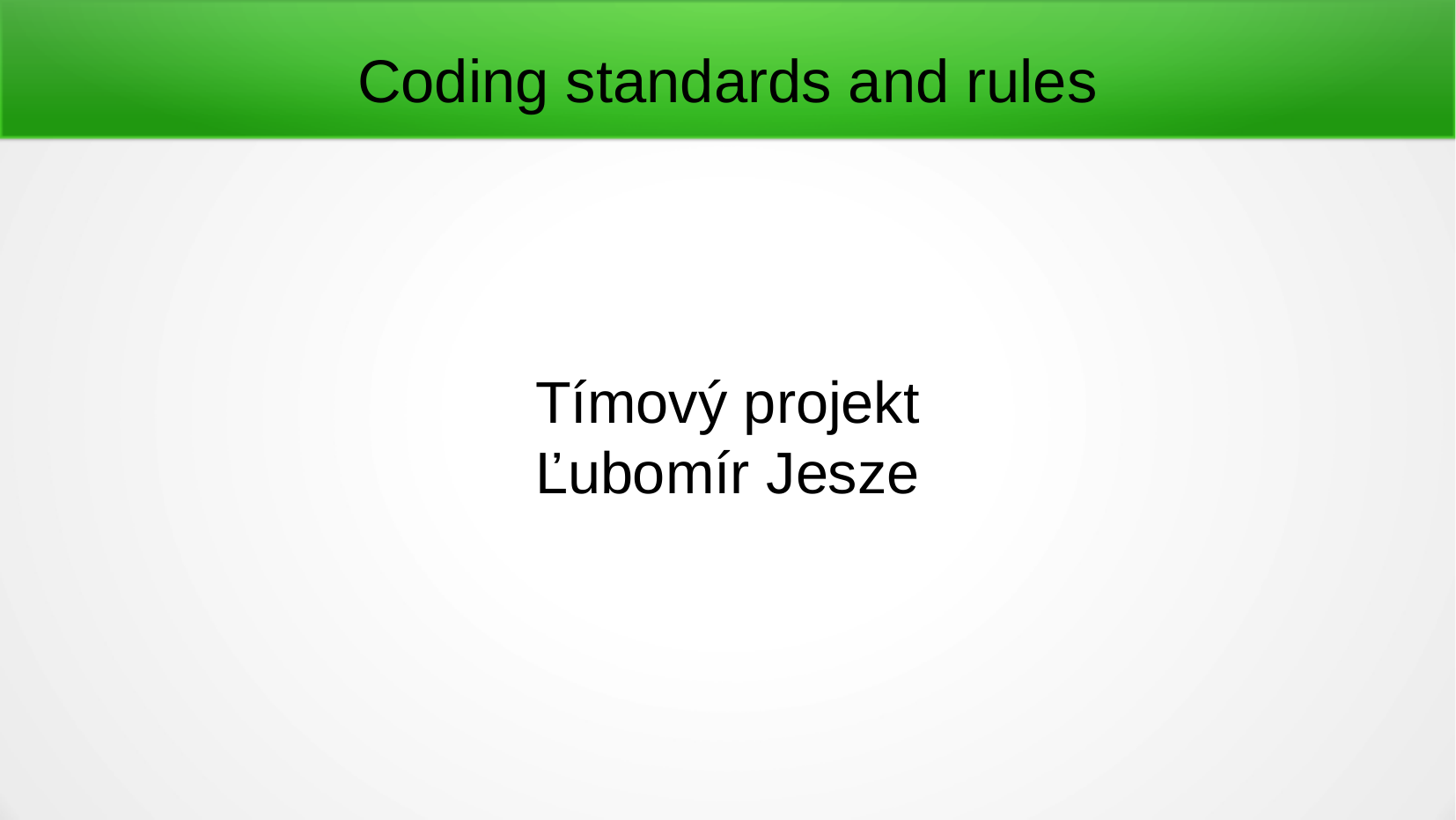

Coding standards and rules
Tímový projekt
Ľubomír Jesze